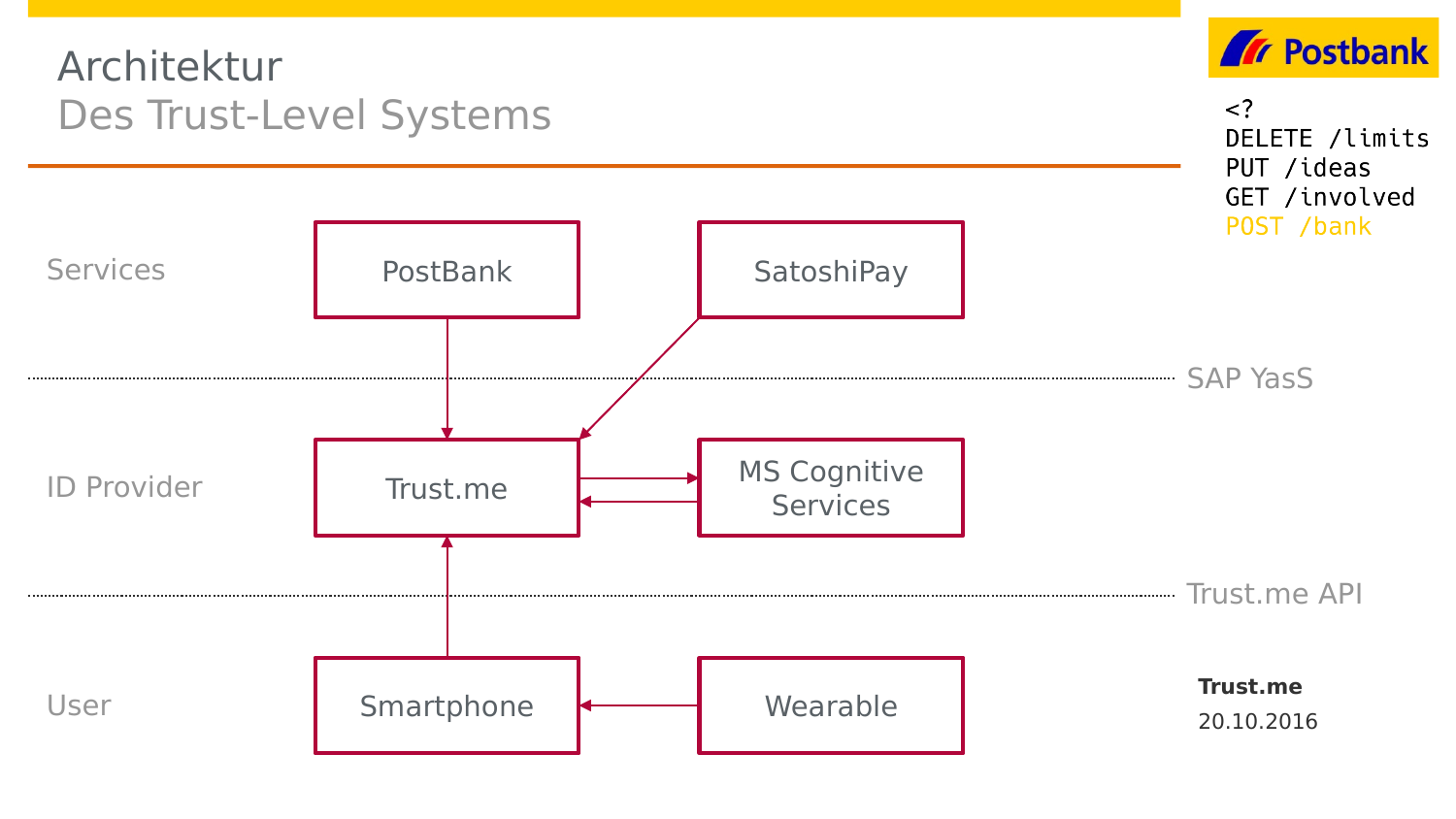

# Architektur Des Trust-Level Systems
PostBank
SatoshiPay
Services
SAP YasS
Trust.me
MS Cognitive Services
ID Provider
Trust.me API
Trust.me
Smartphone
Wearable
User
20.10.2016